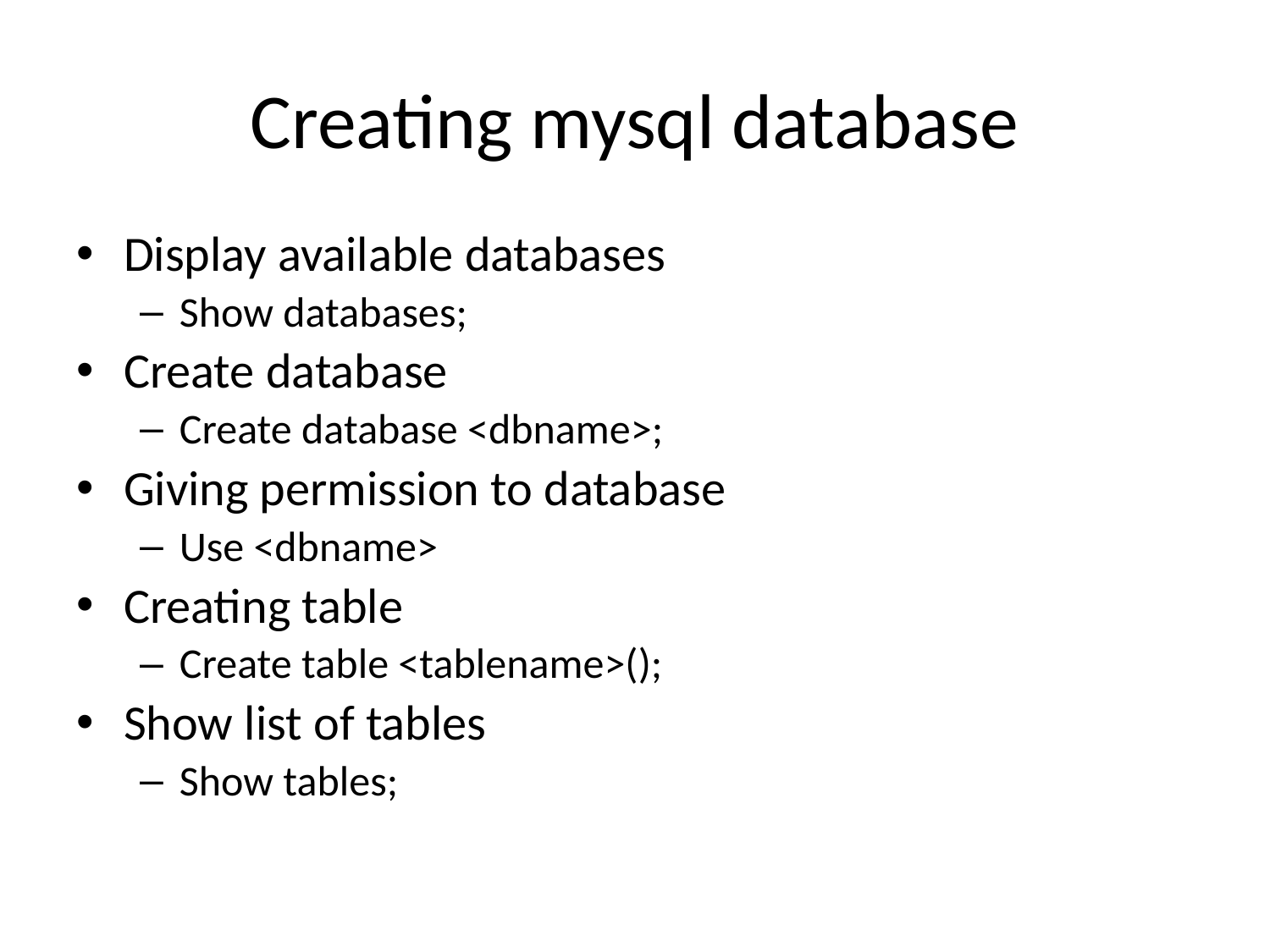

# Creating mysql database
Display available databases
Show databases;
Create database
Create database <dbname>;
Giving permission to database
Use <dbname>
Creating table
Create table <tablename>();
Show list of tables
Show tables;